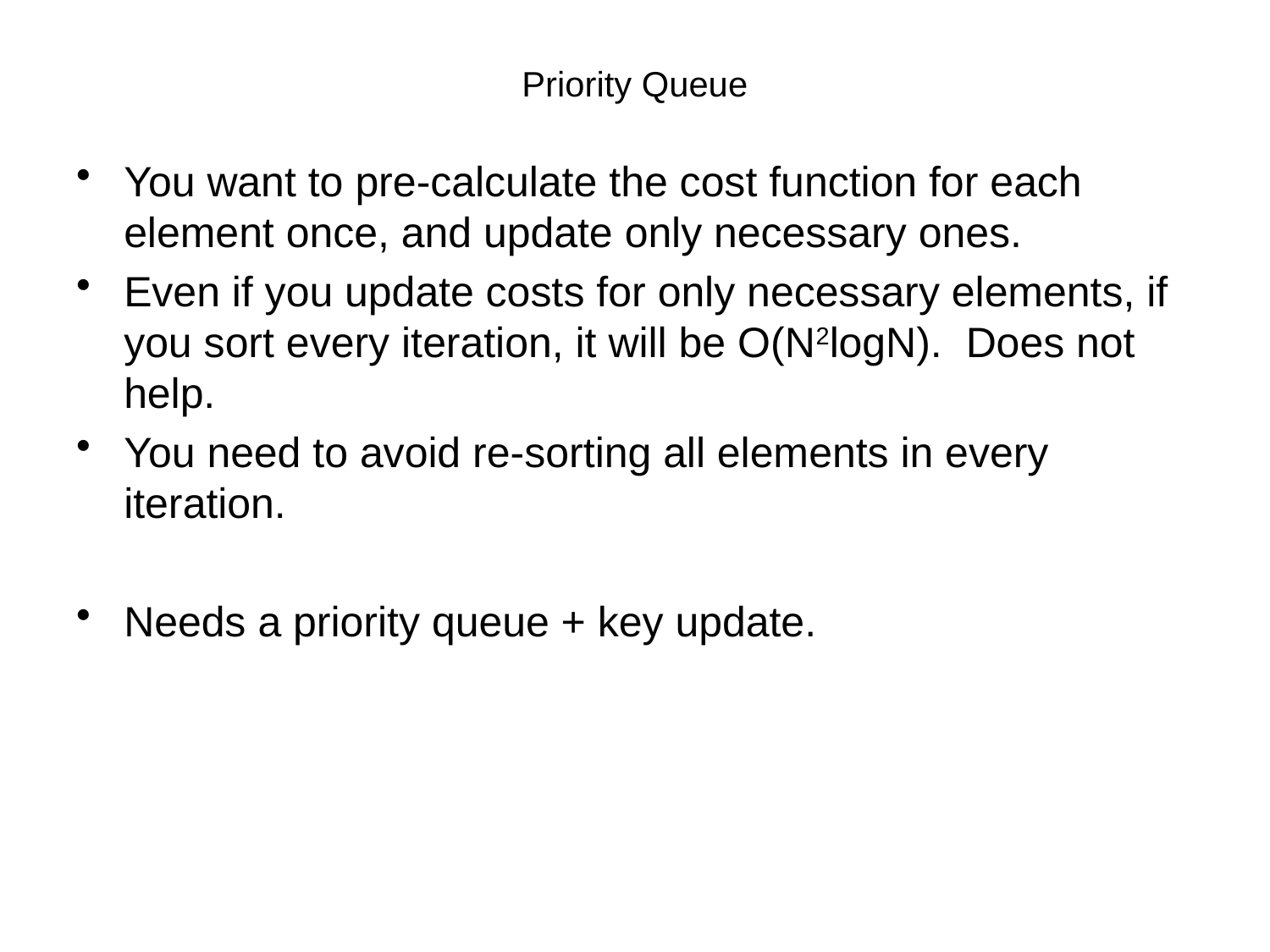

# Priority Queue
You want to pre-calculate the cost function for each element once, and update only necessary ones.
Even if you update costs for only necessary elements, if you sort every iteration, it will be O(N2logN).  Does not help.
You need to avoid re-sorting all elements in every iteration.

Needs a priority queue + key update.